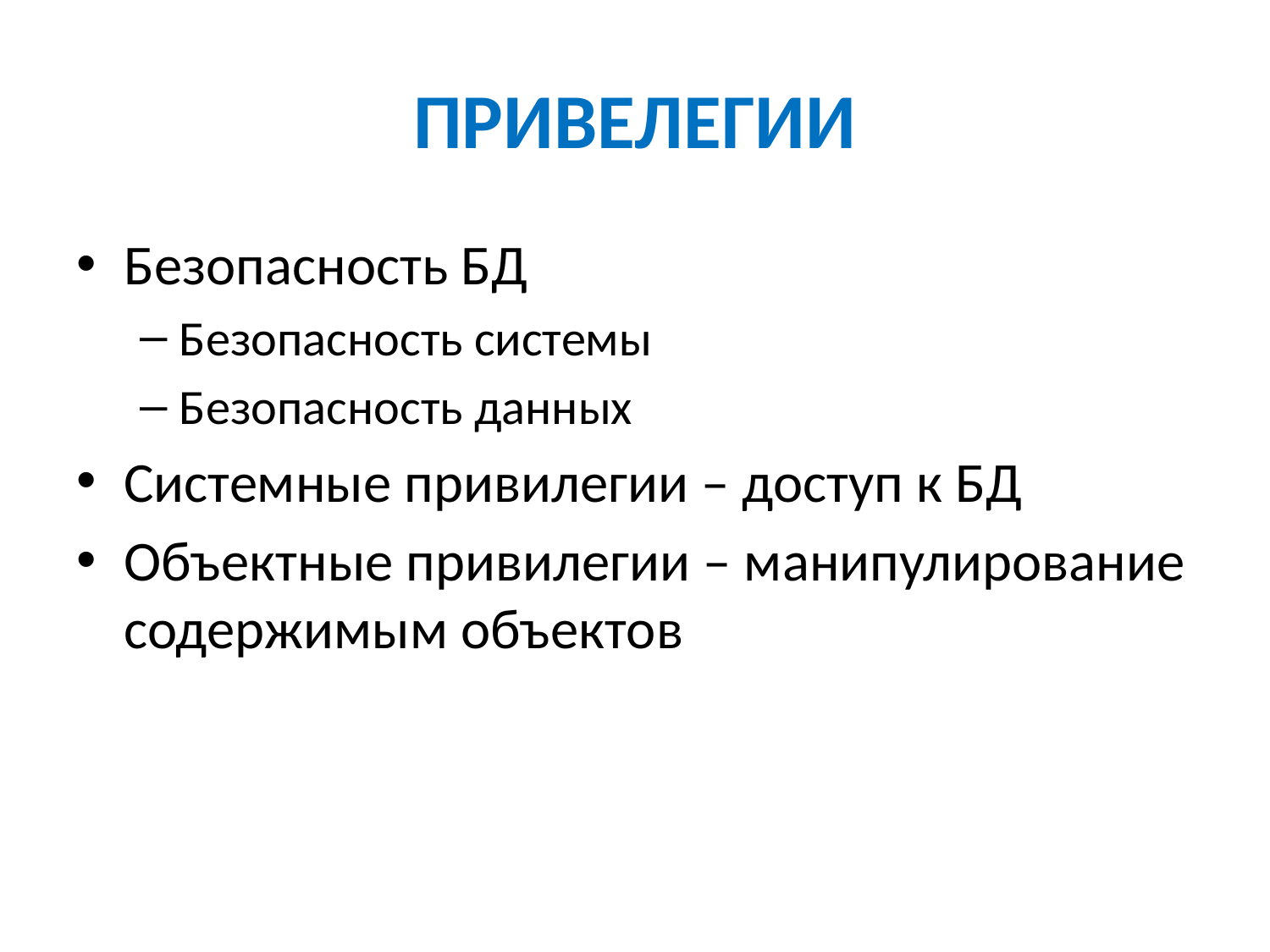

# ПРИВЕЛЕГИИ
Безопасность БД
Безопасность системы
Безопасность данных
Системные привилегии – доступ к БД
Объектные привилегии – манипулирование содержимым объектов